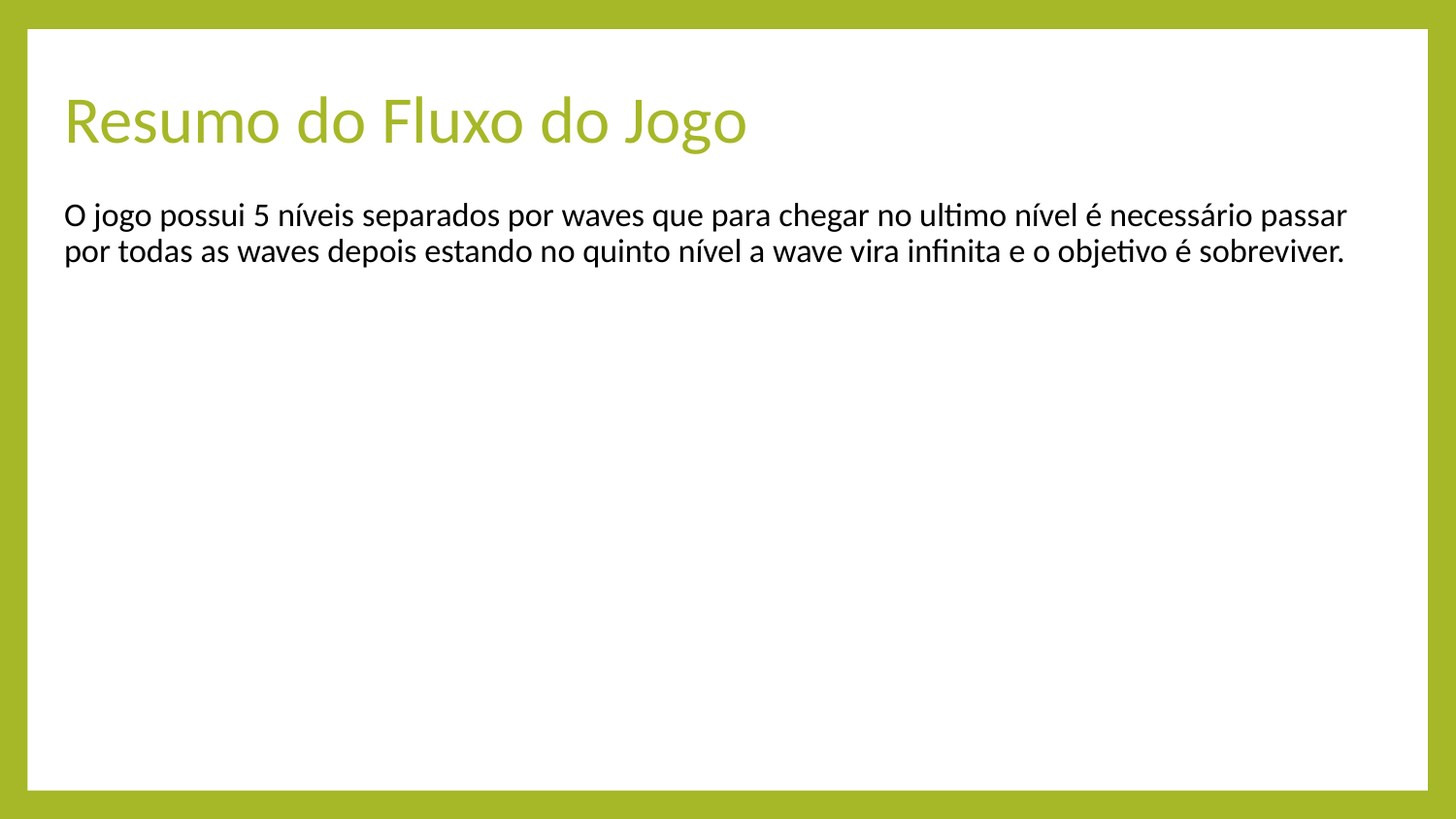

# Resumo do Fluxo do Jogo
O jogo possui 5 níveis separados por waves que para chegar no ultimo nível é necessário passar por todas as waves depois estando no quinto nível a wave vira infinita e o objetivo é sobreviver.